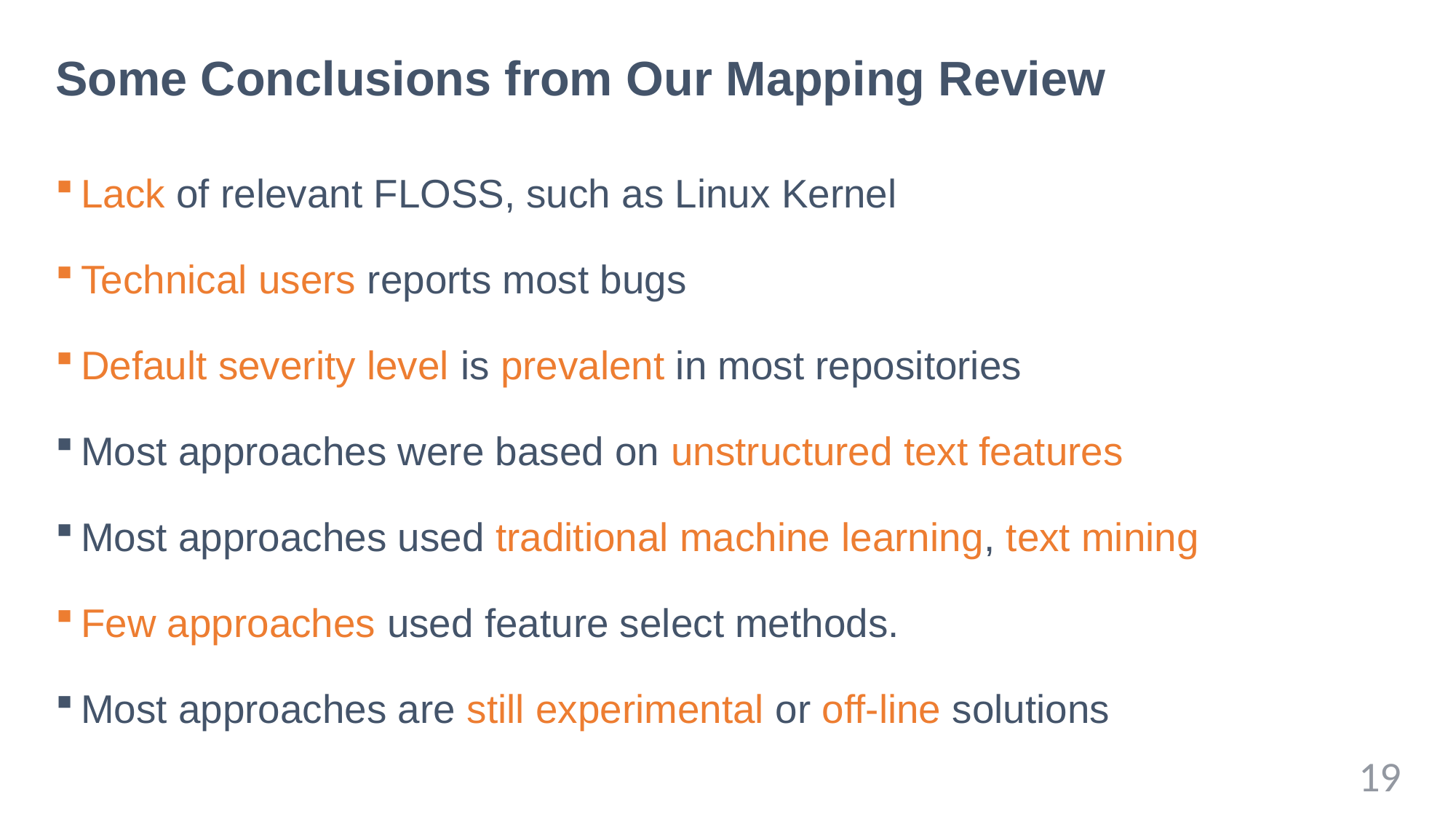

# Some Conclusions from Our Mapping Review
Lack of relevant FLOSS, such as Linux Kernel
Technical users reports most bugs
Default severity level is prevalent in most repositories
Most approaches were based on unstructured text features
Most approaches used traditional machine learning, text mining
Few approaches used feature select methods.
Most approaches are still experimental or off-line solutions
19